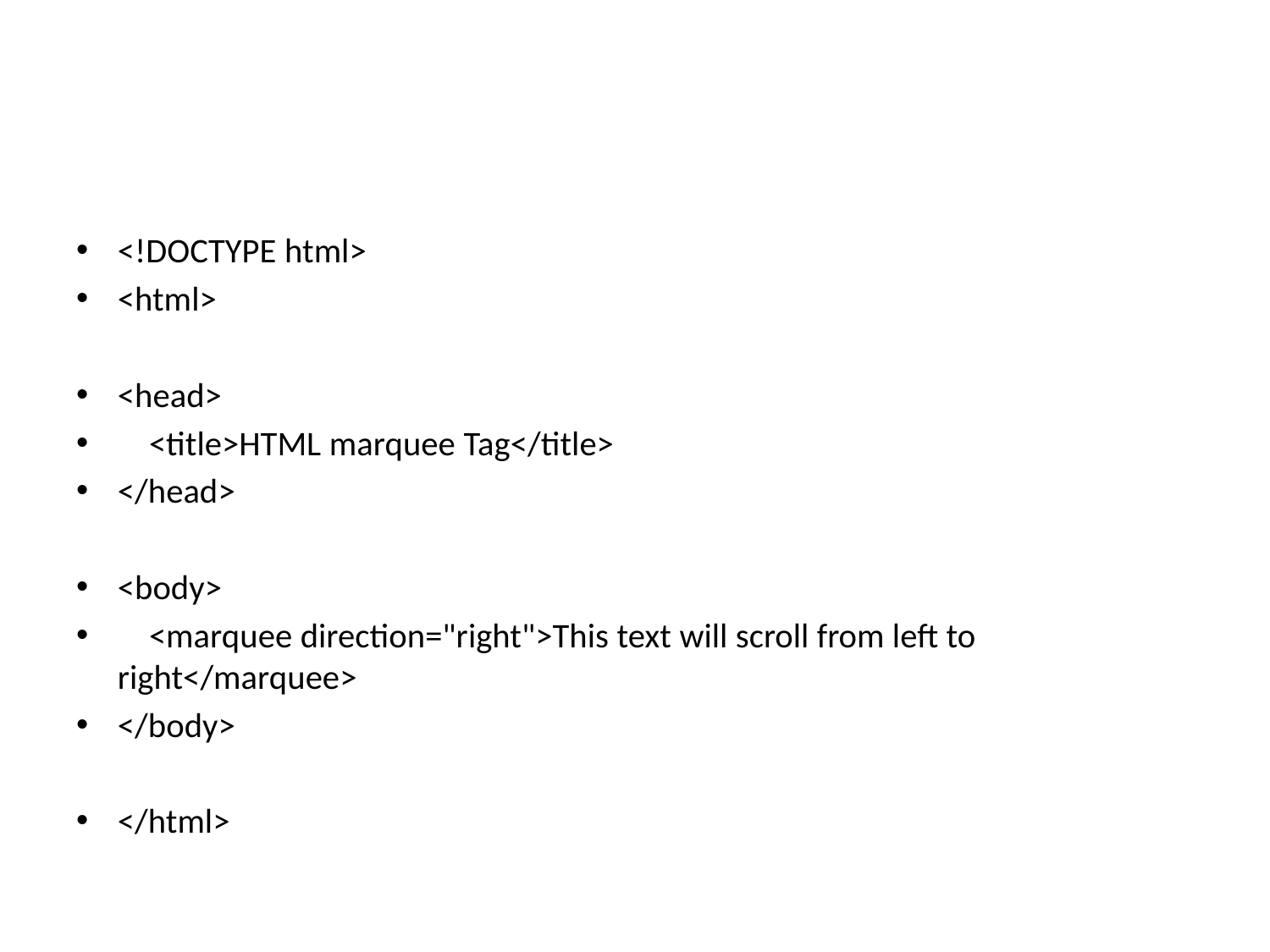

#
<!DOCTYPE html>
<html>

<head>
    <title>HTML marquee Tag</title>
</head>

<body>
    <marquee direction="right">This text will scroll from left to right</marquee>
</body>

</html>